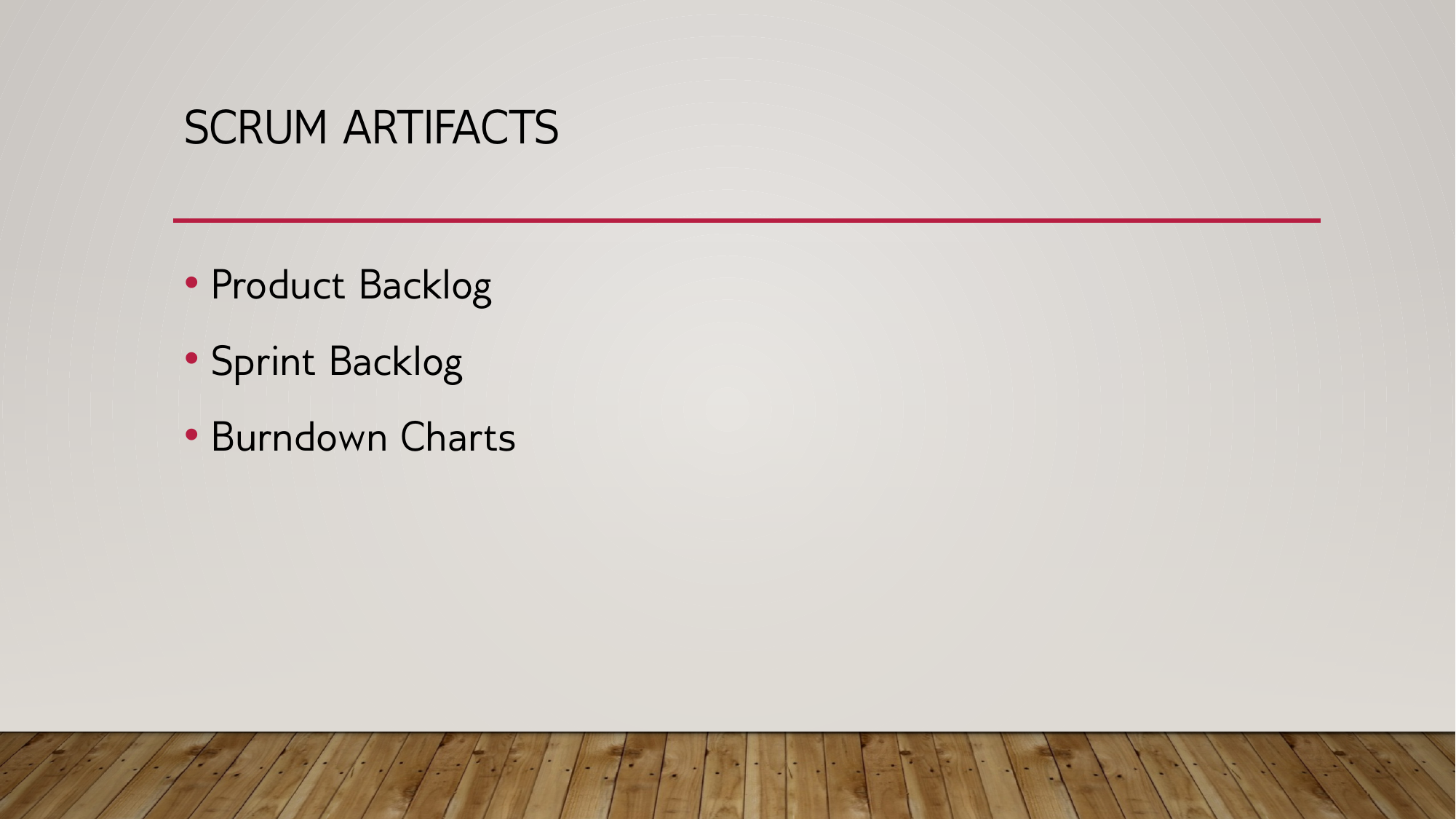

# Scrum artifacts
Product Backlog
Sprint Backlog
Burndown Charts